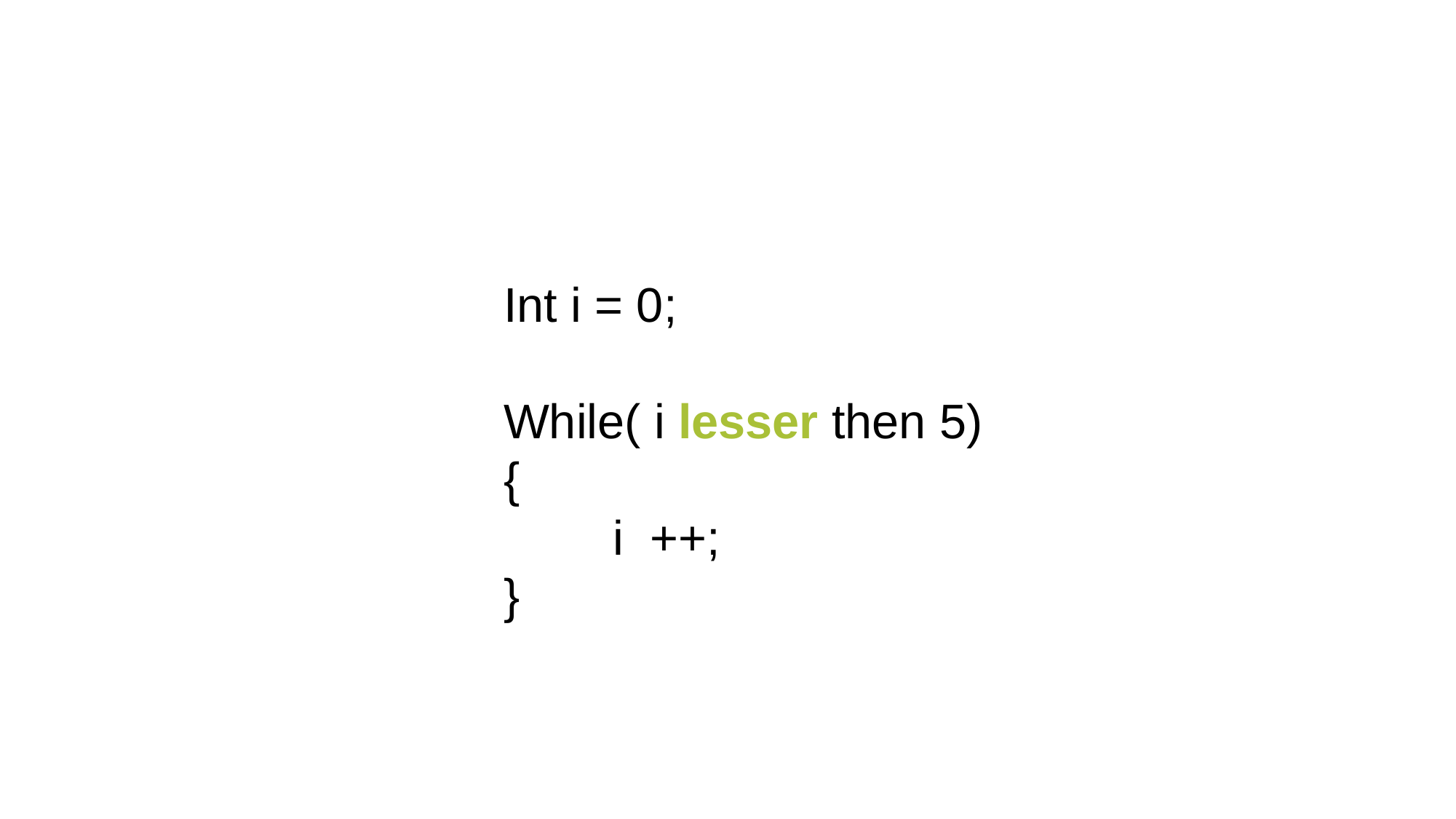

Int i = 0;

While( i lesser then 5)
{
	i  ++;
}